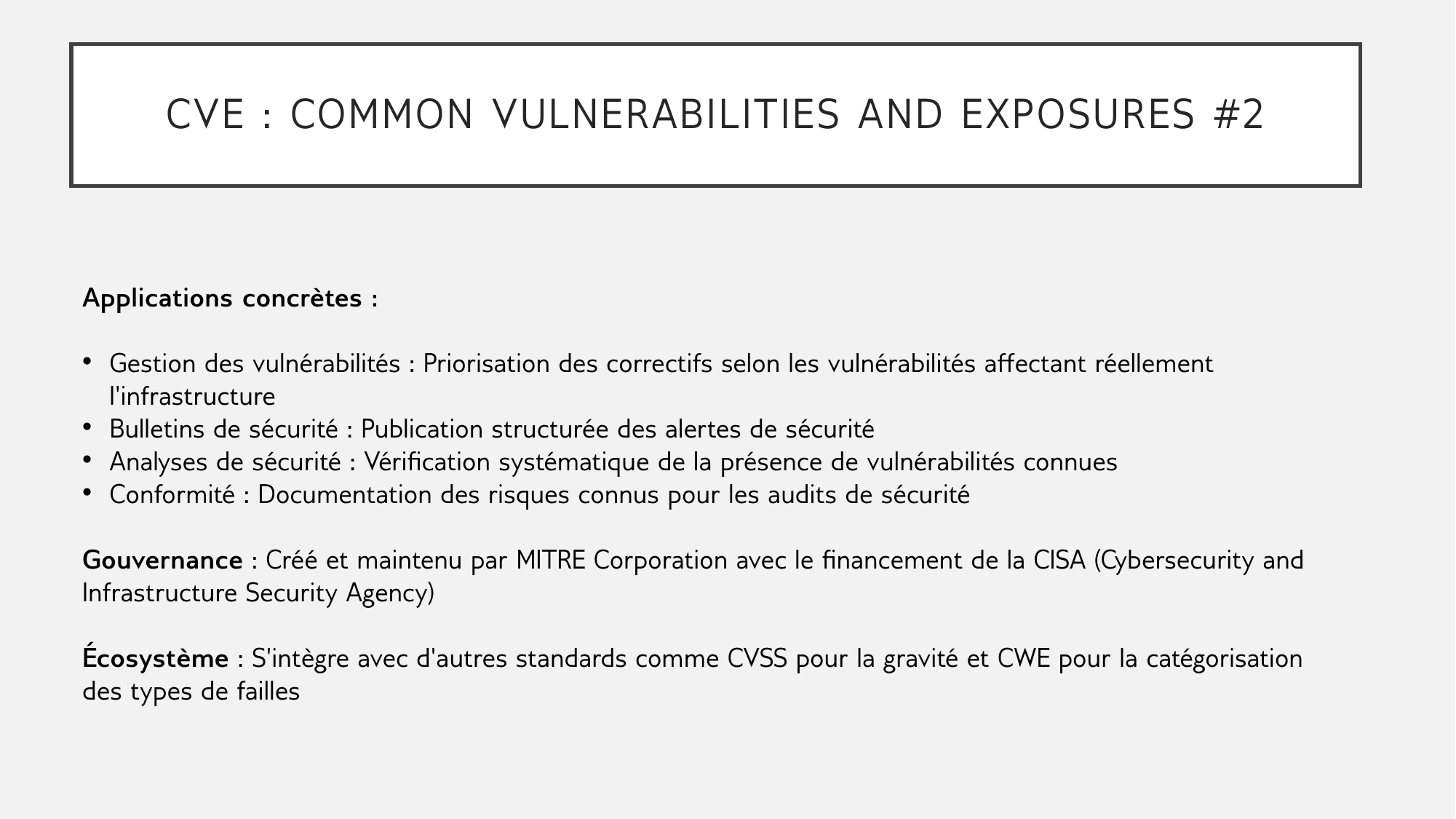

# CVE : Common Vulnerabilities and Exposures #2
Applications concrètes :

Gestion des vulnérabilités : Priorisation des correctifs selon les vulnérabilités affectant réellement l'infrastructure
Bulletins de sécurité : Publication structurée des alertes de sécurité
Analyses de sécurité : Vérification systématique de la présence de vulnérabilités connues
Conformité : Documentation des risques connus pour les audits de sécurité

Gouvernance : Créé et maintenu par MITRE Corporation avec le financement de la CISA (Cybersecurity and Infrastructure Security Agency)

Écosystème : S'intègre avec d'autres standards comme CVSS pour la gravité et CWE pour la catégorisation des types de failles